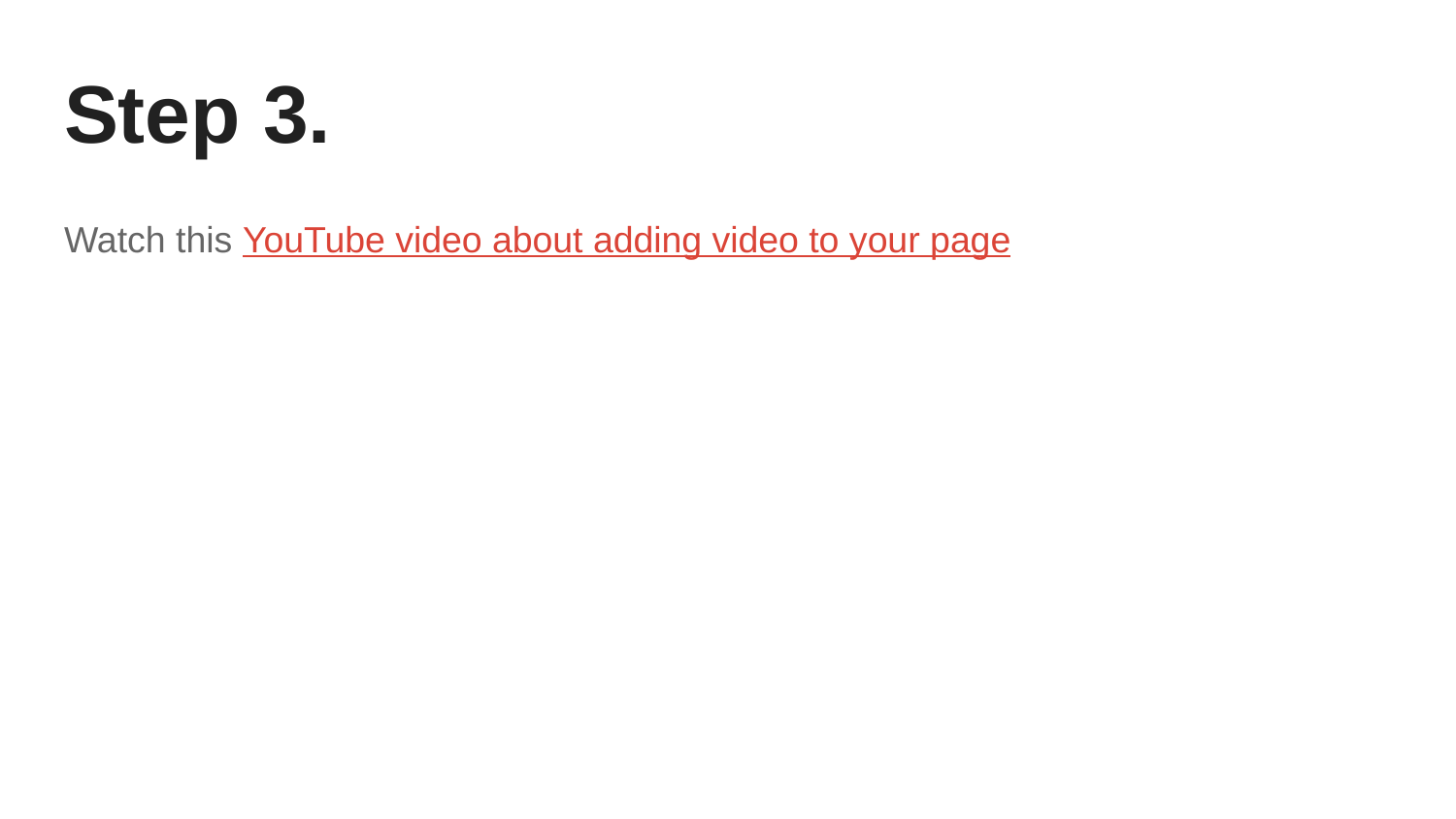

# Step 3.
Watch this YouTube video about adding video to your page